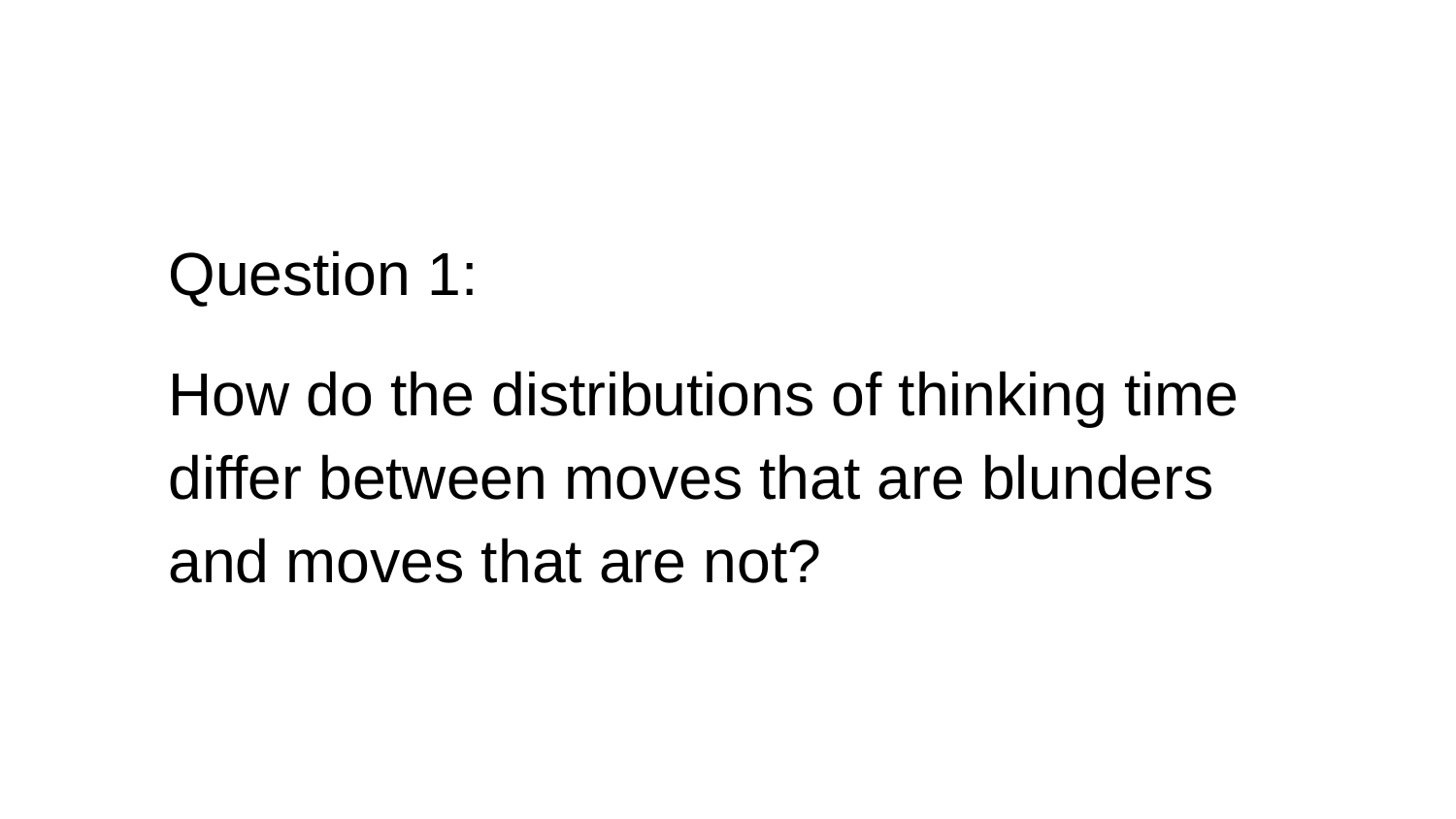

# Question 1:
How do the distributions of thinking time differ between moves that are blunders and moves that are not?